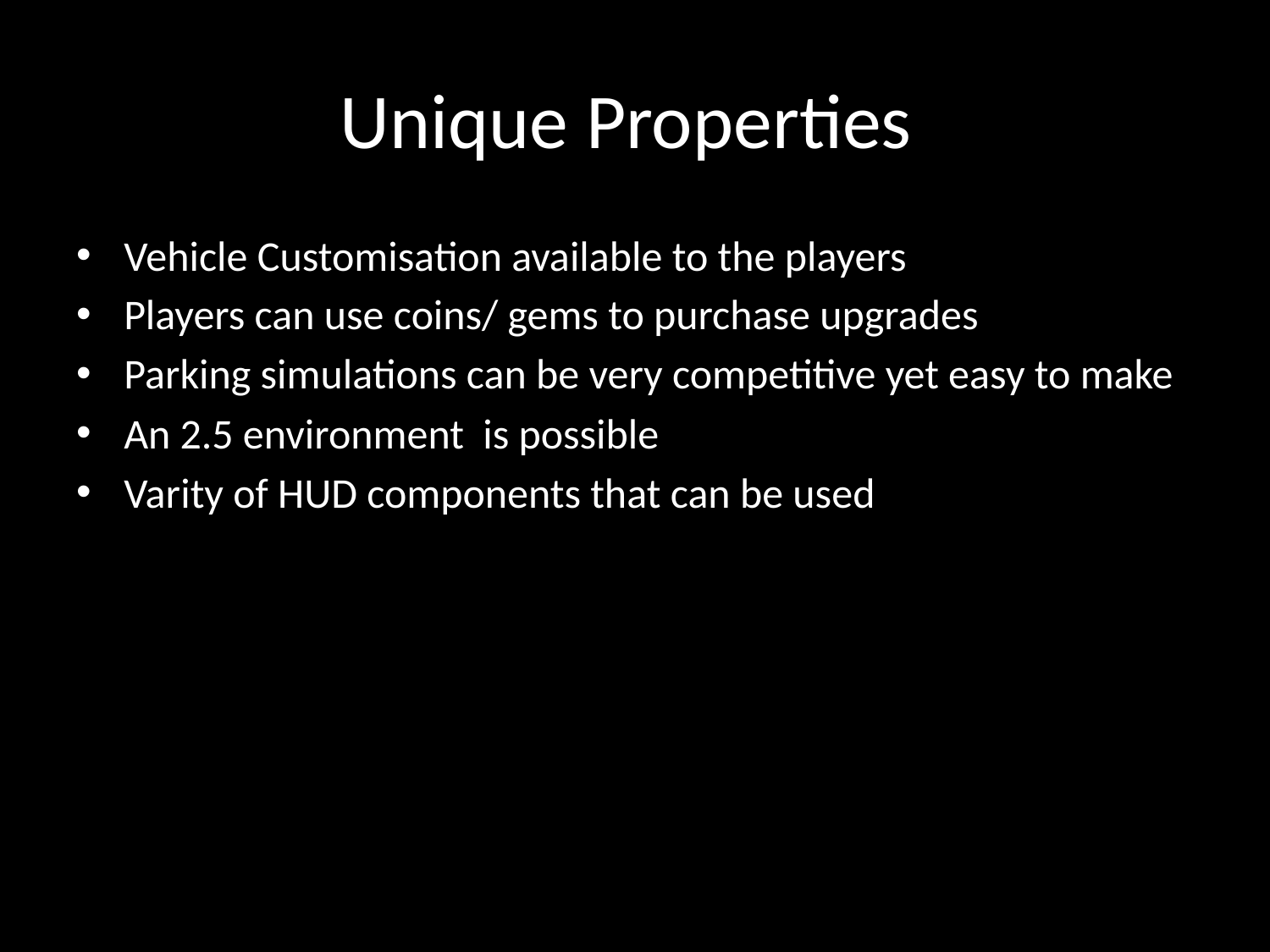

# Unique Properties
Vehicle Customisation available to the players
Players can use coins/ gems to purchase upgrades
Parking simulations can be very competitive yet easy to make
An 2.5 environment  is possible
Varity of HUD components that can be used